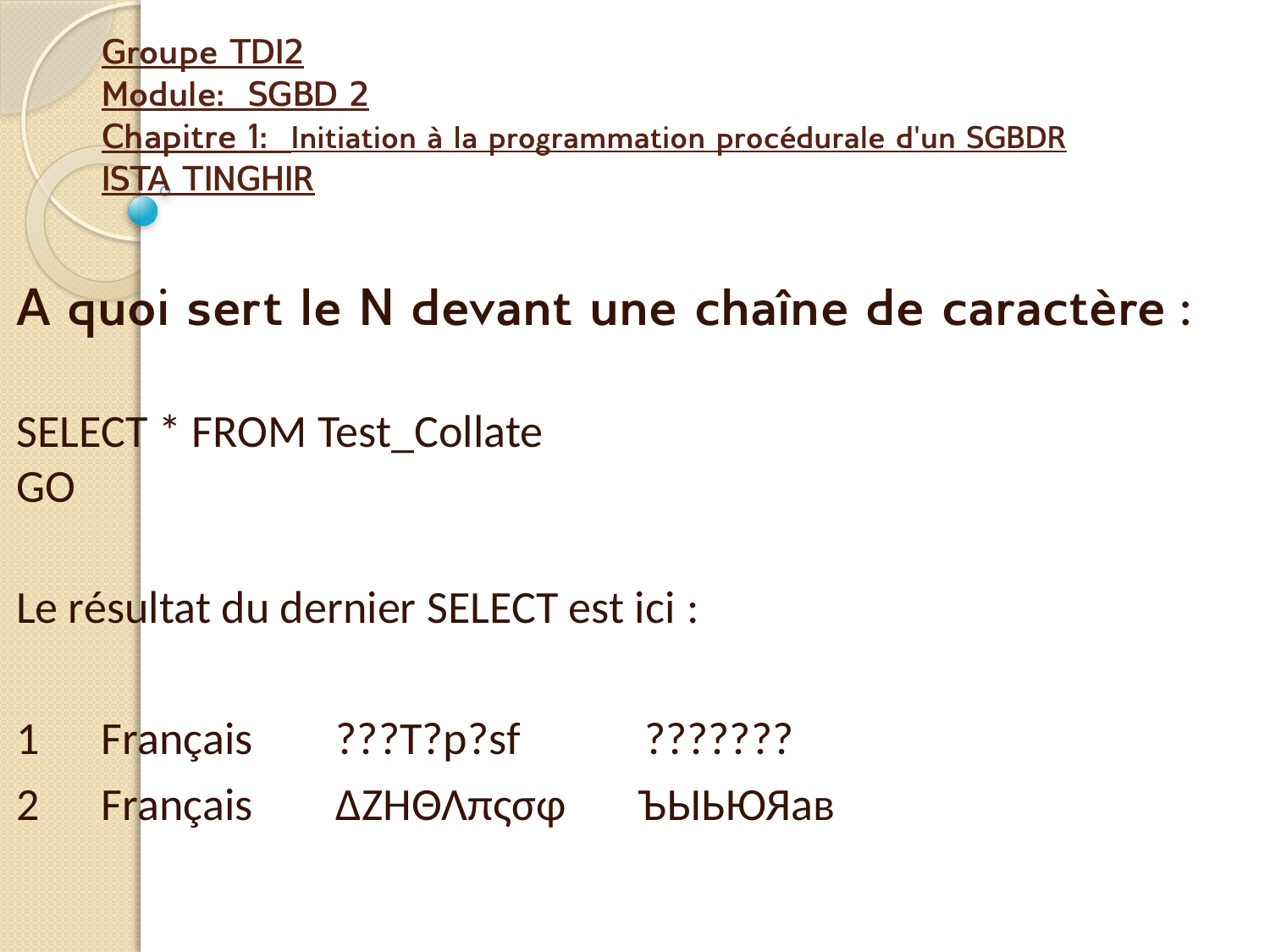

# Groupe TDI2 Module:  SGBD 2 Chapitre 1:  Initiation à la programmation procédurale d'un SGBDR ISTA TINGHIR

A quoi sert le N devant une chaîne de caractère :
SELECT * FROM Test_Collate
GO
Le résultat du dernier SELECT est ici :

1      Français        ???T?p?sf            ???????
2      Français        ΔΖΗΘΛπςσφ       ЪЫЬЮЯав